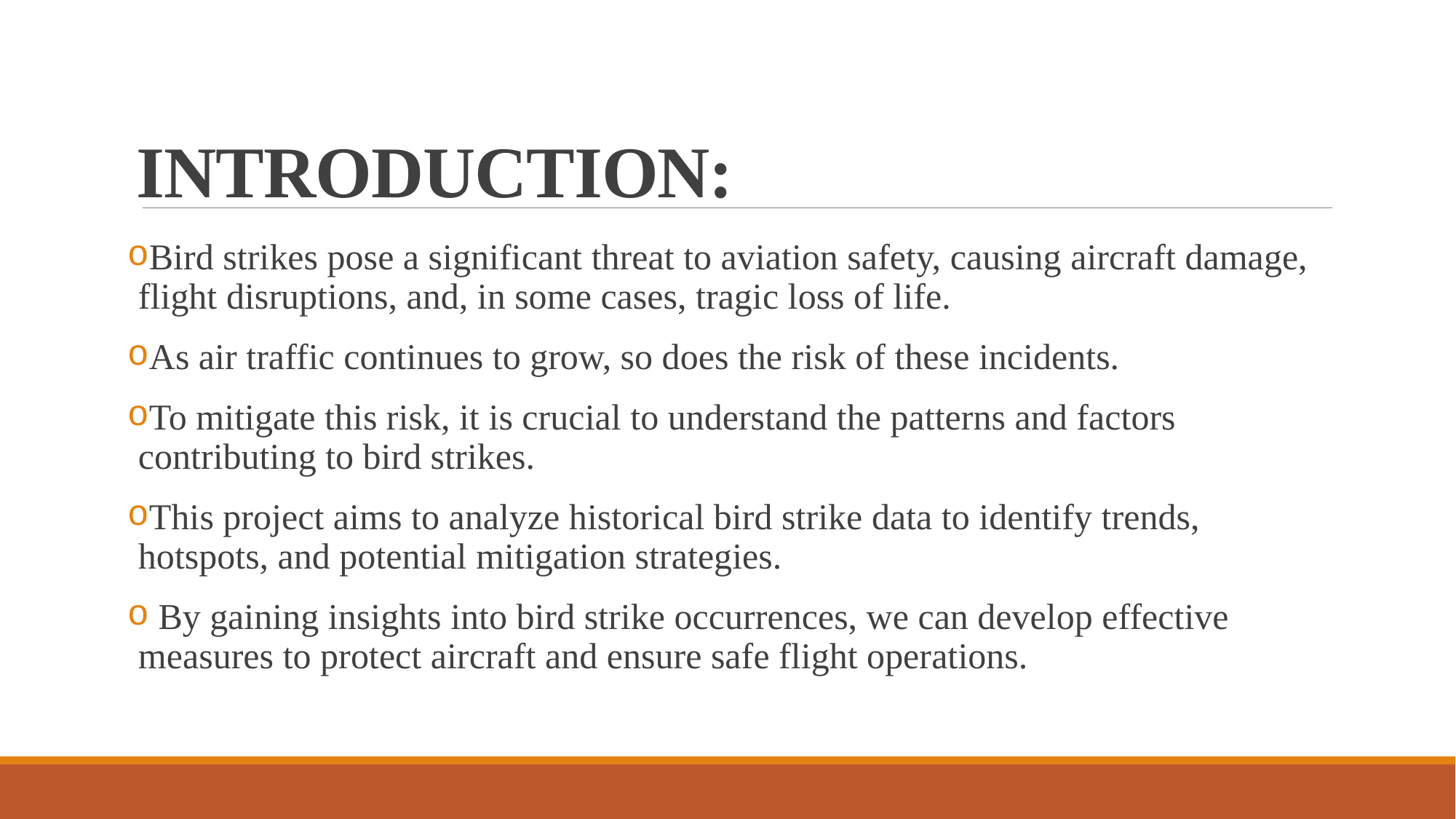

# INTRODUCTION:
Bird strikes pose a significant threat to aviation safety, causing aircraft damage, flight disruptions, and, in some cases, tragic loss of life.
As air traffic continues to grow, so does the risk of these incidents.
To mitigate this risk, it is crucial to understand the patterns and factors contributing to bird strikes.
This project aims to analyze historical bird strike data to identify trends, hotspots, and potential mitigation strategies.
 By gaining insights into bird strike occurrences, we can develop effective measures to protect aircraft and ensure safe flight operations.